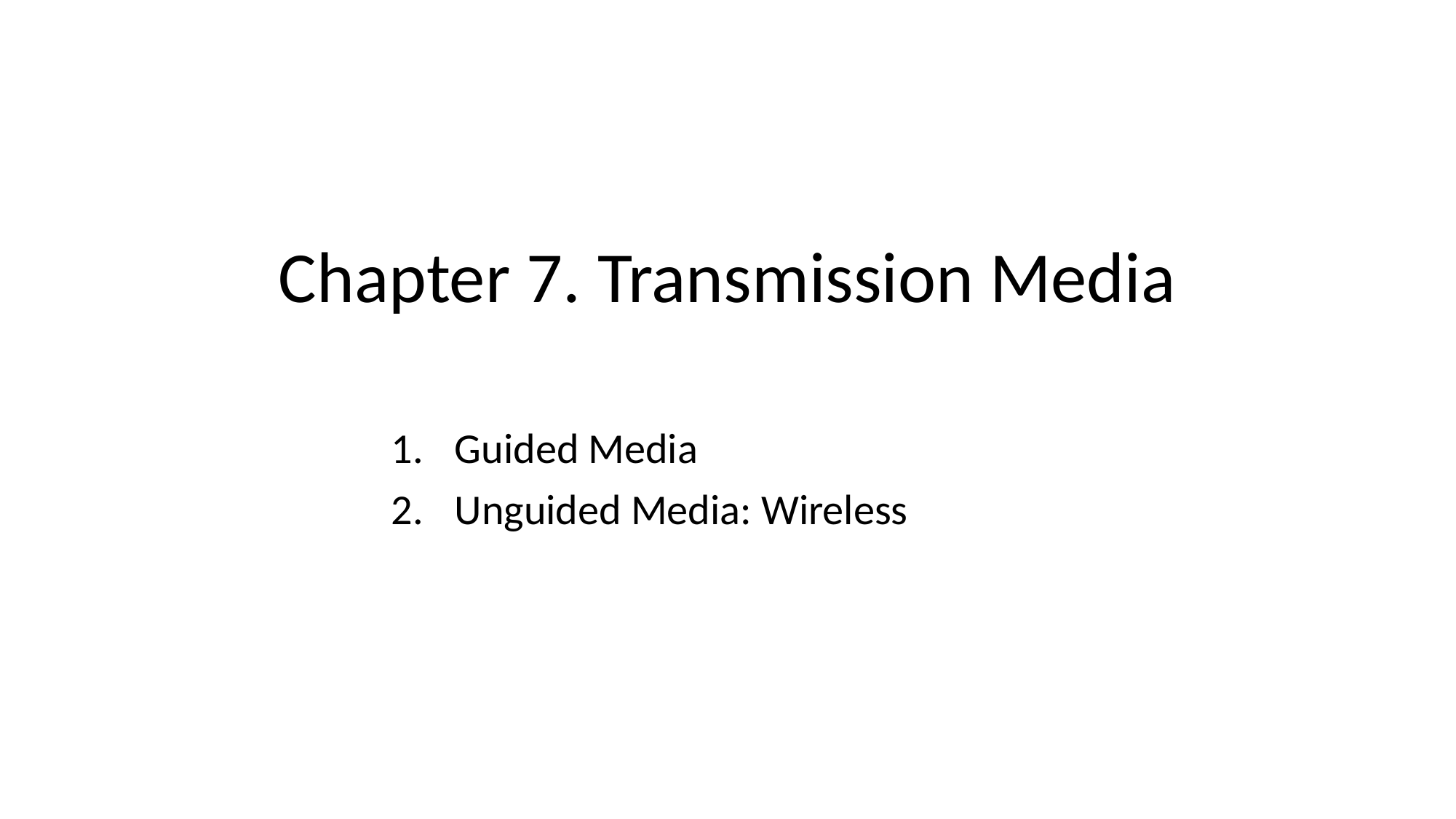

# Chapter 7. Transmission Media
Guided Media
Unguided Media: Wireless